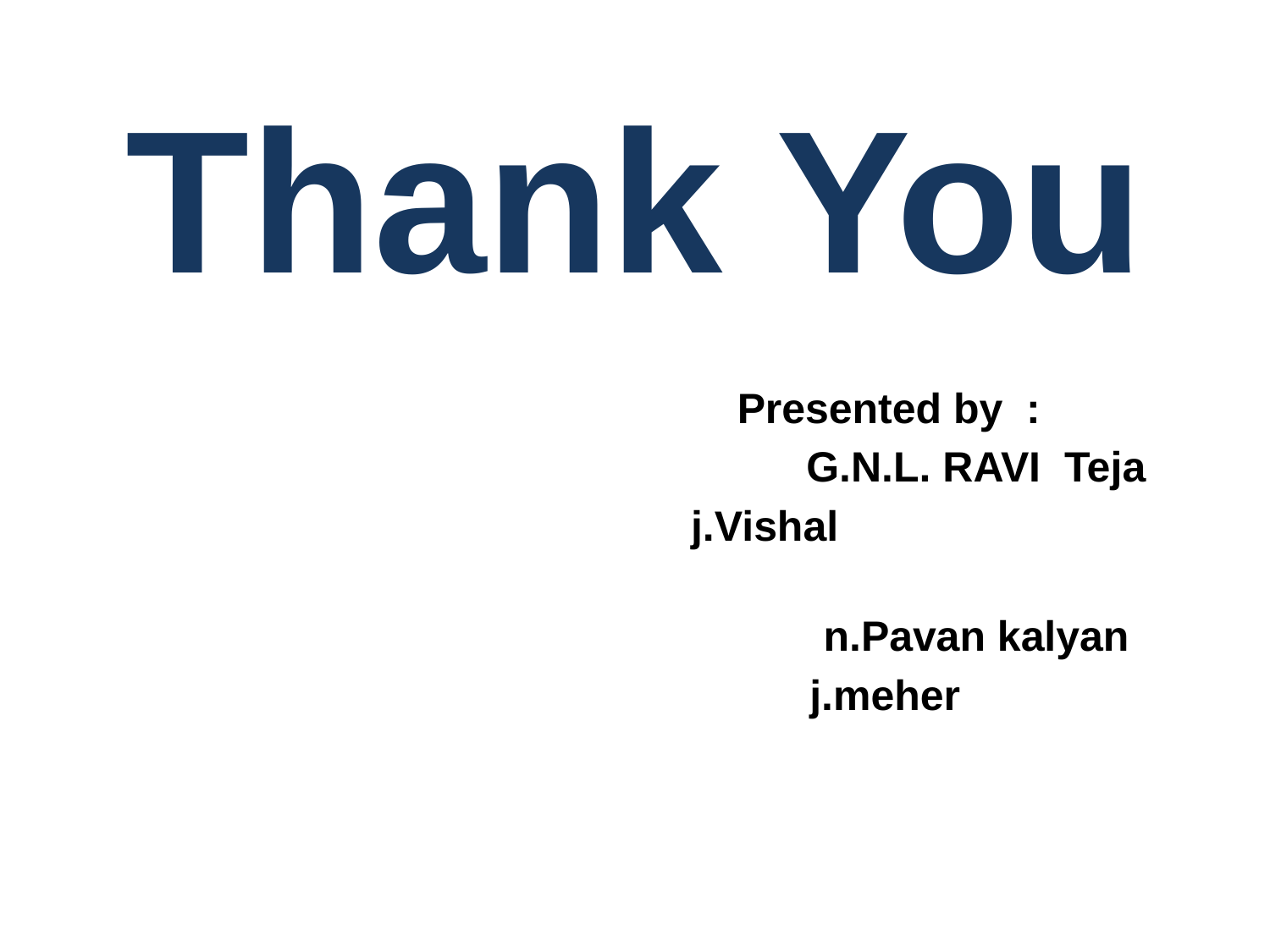

Thank You

					Presented by  :
						G.N.L. RAVI  Teja
					 j.Vishal
						n.Pavan kalyan
				      j.meher